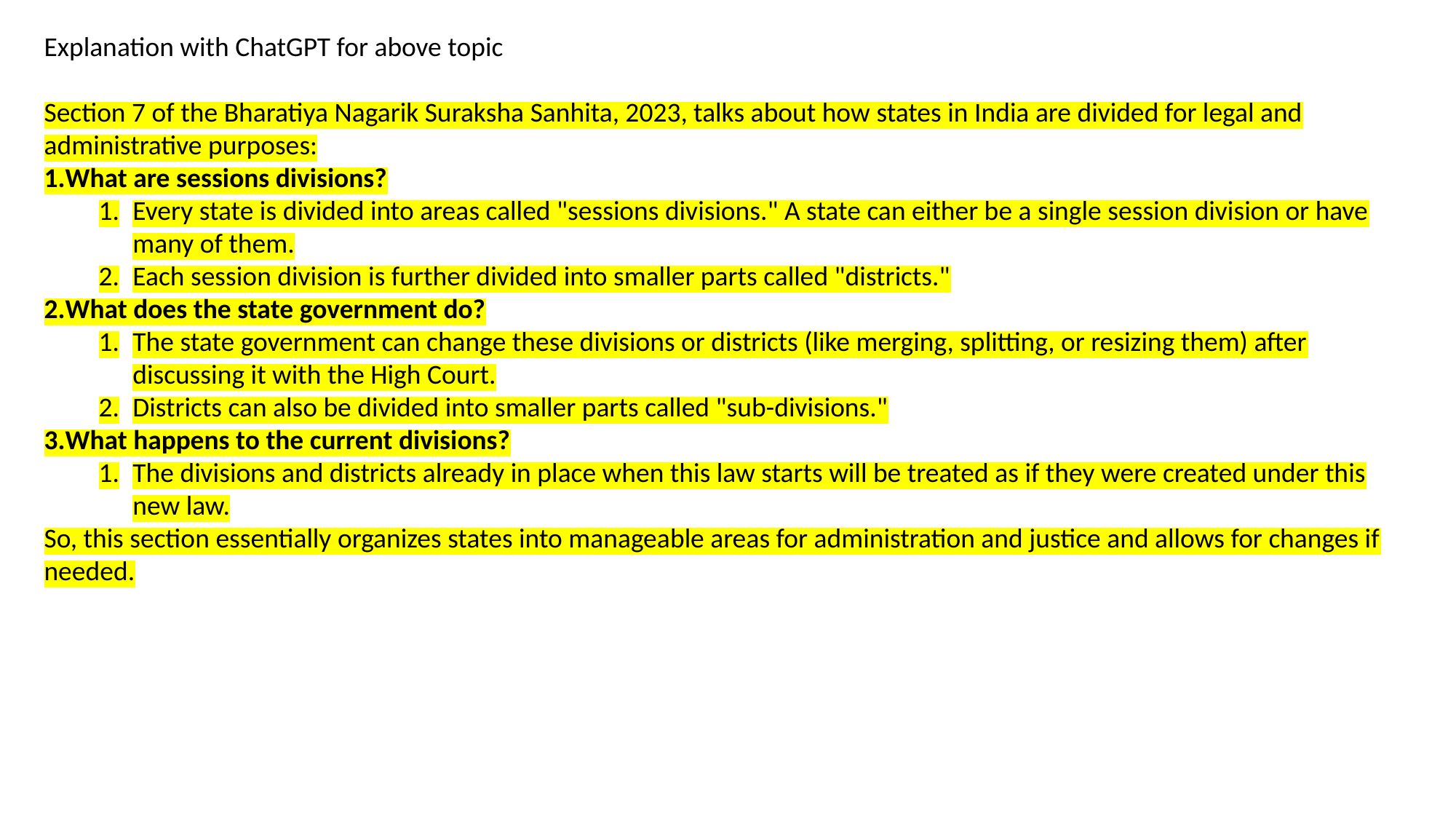

Explanation with ChatGPT for above topic

Section 7 of the Bharatiya Nagarik Suraksha Sanhita, 2023, talks about how states in India are divided for legal and administrative purposes:
What are sessions divisions?
Every state is divided into areas called "sessions divisions." A state can either be a single session division or have many of them.
Each session division is further divided into smaller parts called "districts."
What does the state government do?
The state government can change these divisions or districts (like merging, splitting, or resizing them) after discussing it with the High Court.
Districts can also be divided into smaller parts called "sub-divisions."
What happens to the current divisions?
The divisions and districts already in place when this law starts will be treated as if they were created under this new law.
So, this section essentially organizes states into manageable areas for administration and justice and allows for changes if needed.